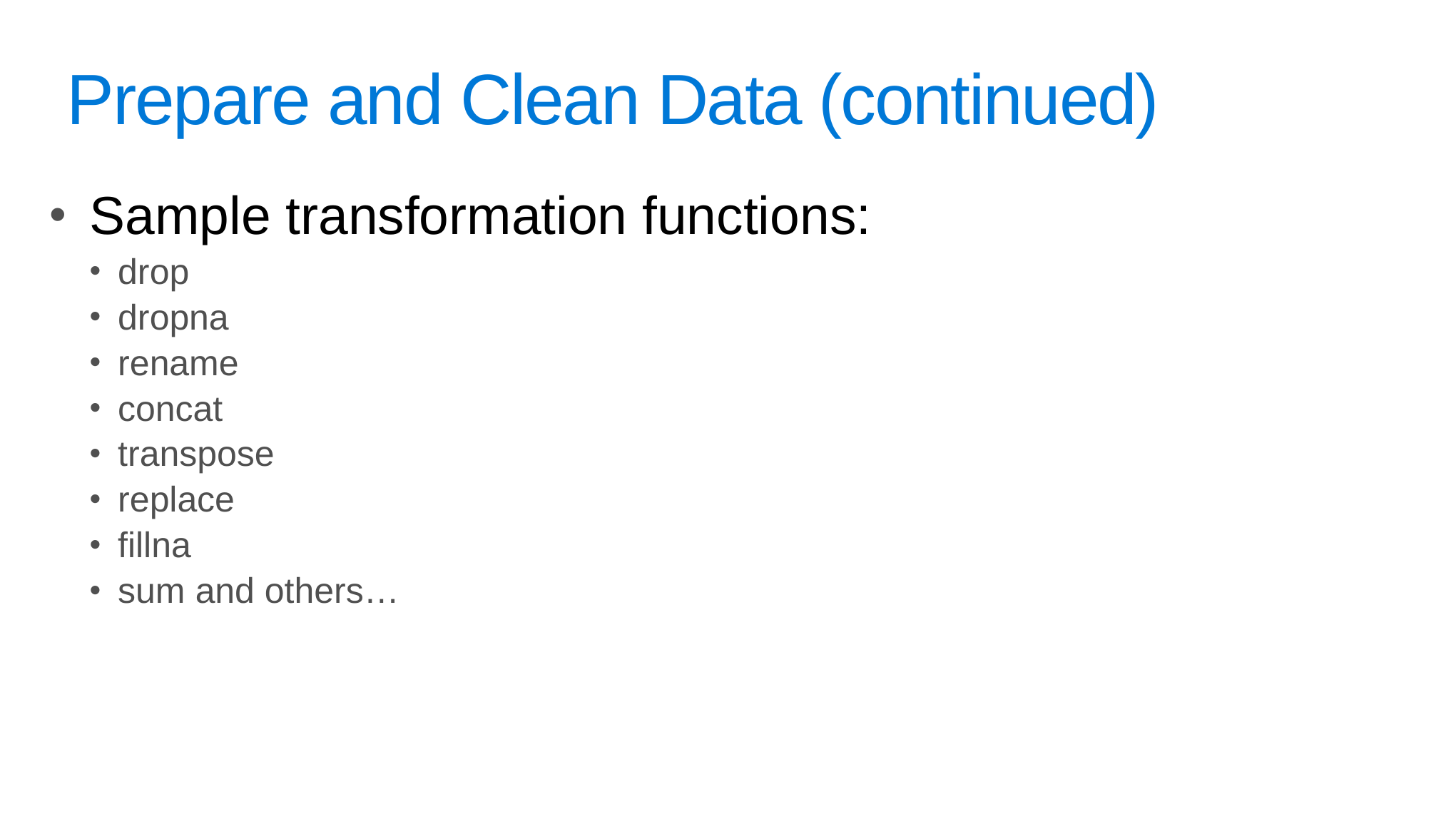

# Science?
Prepare and Clean Data  (continued)
Sample transformation functions:
drop
dropna
rename
concat
transpose
replace
fillna
sum and others…